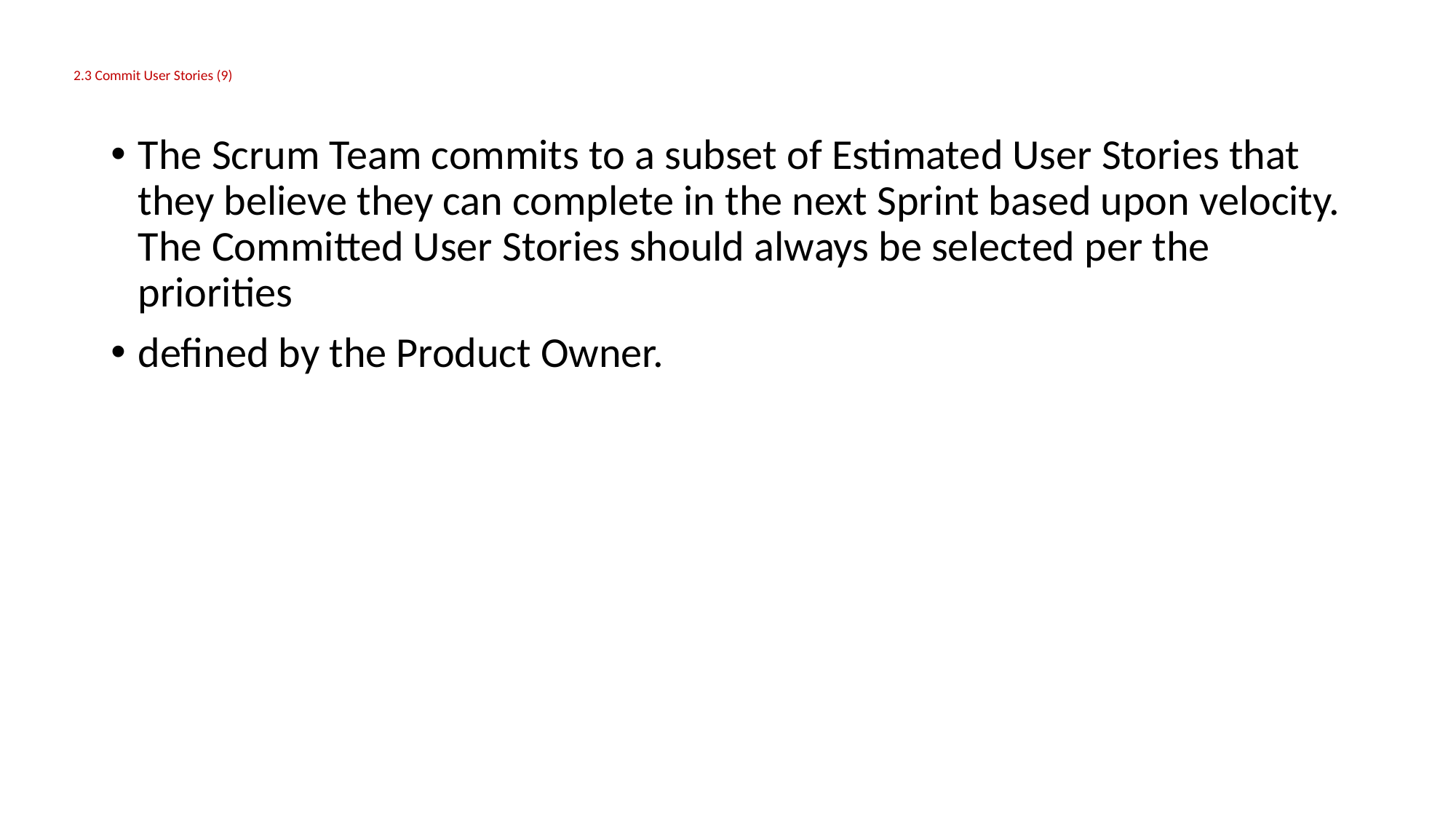

# 2.3 Commit User Stories (9)
The Scrum Team commits to a subset of Estimated User Stories that they believe they can complete in the next Sprint based upon velocity. The Committed User Stories should always be selected per the priorities
defined by the Product Owner.